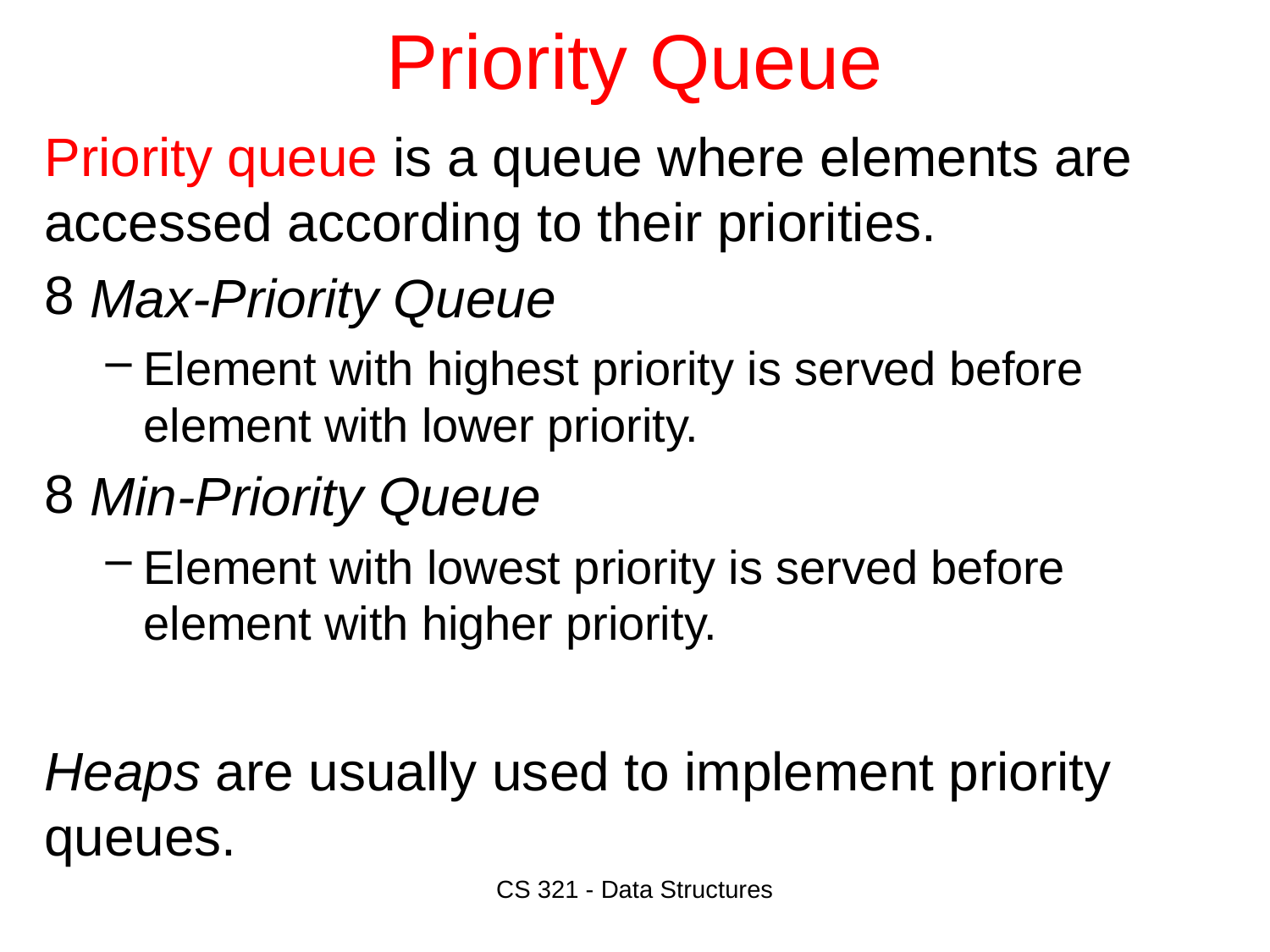

# Priority Queue
Priority queue is a queue where elements are accessed according to their priorities.
Max-Priority Queue
Element with highest priority is served before element with lower priority.
Min-Priority Queue
Element with lowest priority is served before element with higher priority.

Heaps are usually used to implement priority queues.

CS 321 - Data Structures